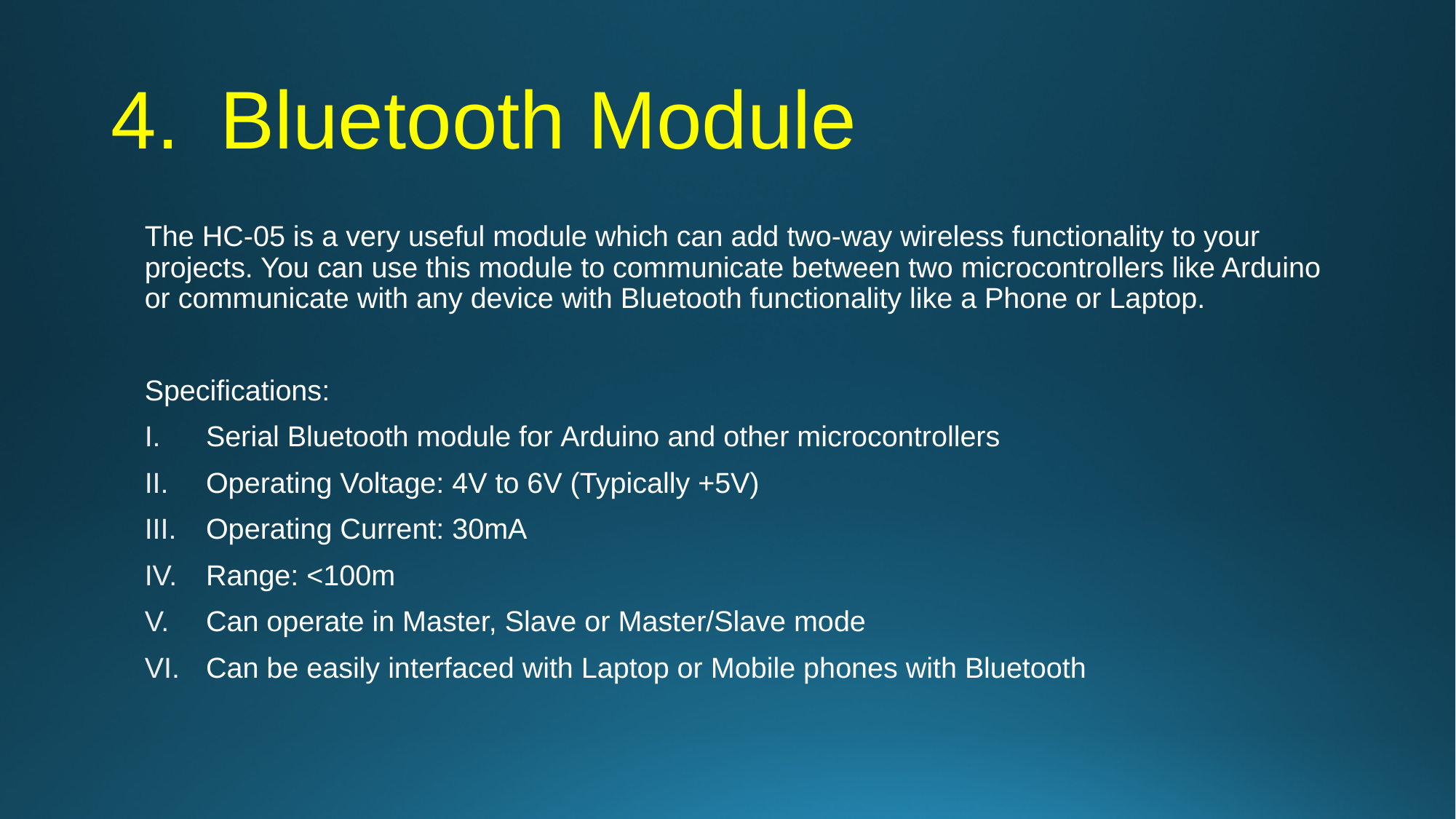

# 4.	Bluetooth Module
The HC-05 is a very useful module which can add two-way wireless functionality to your projects. You can use this module to communicate between two microcontrollers like Arduino or communicate with any device with Bluetooth functionality like a Phone or Laptop.

Specifications:
Serial Bluetooth module for Arduino and other microcontrollers
Operating Voltage: 4V to 6V (Typically +5V)
Operating Current: 30mA
Range: <100m
Can operate in Master, Slave or Master/Slave mode
Can be easily interfaced with Laptop or Mobile phones with Bluetooth